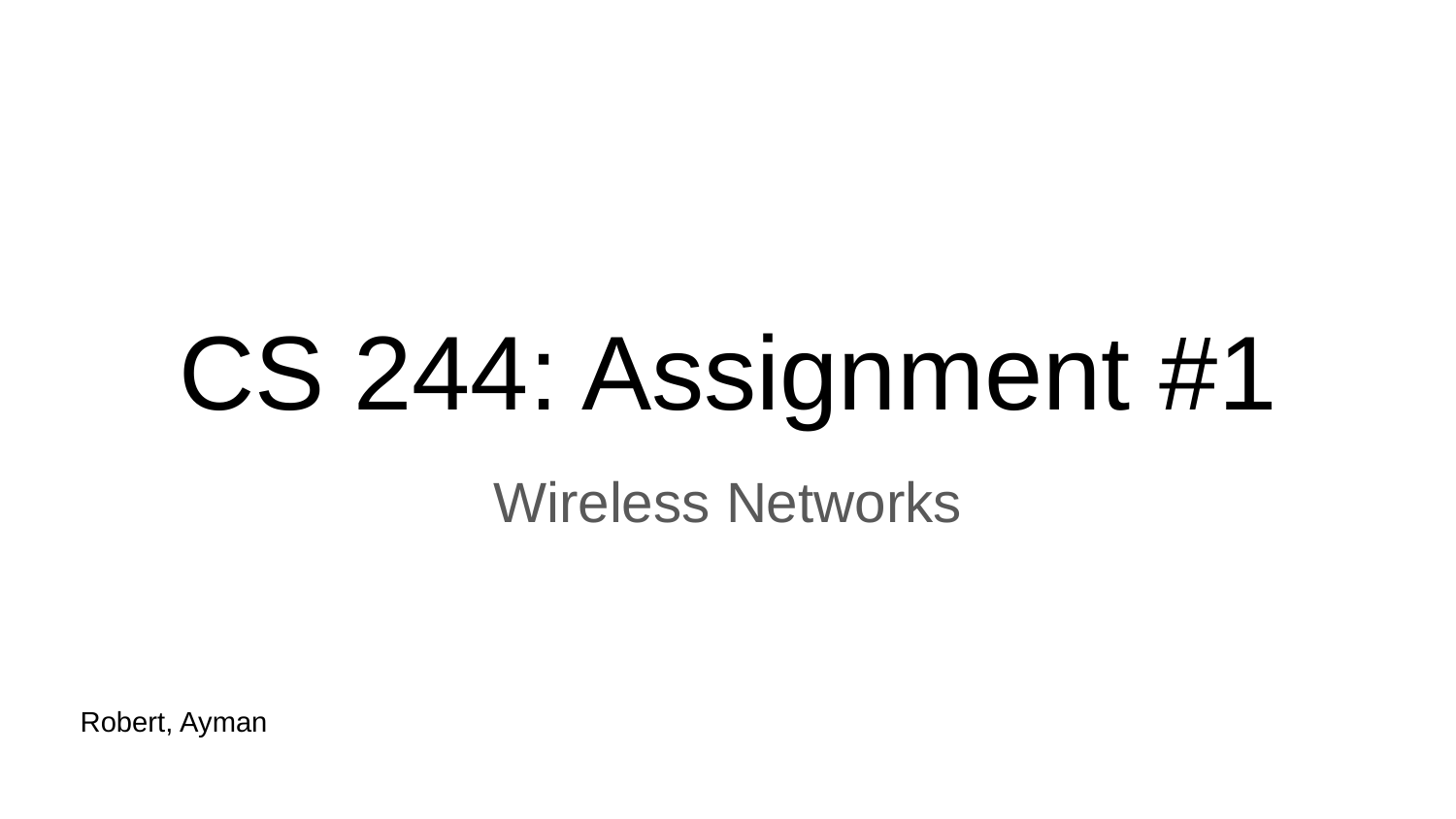

# CS 244: Assignment #1
Wireless Networks
Robert, Ayman